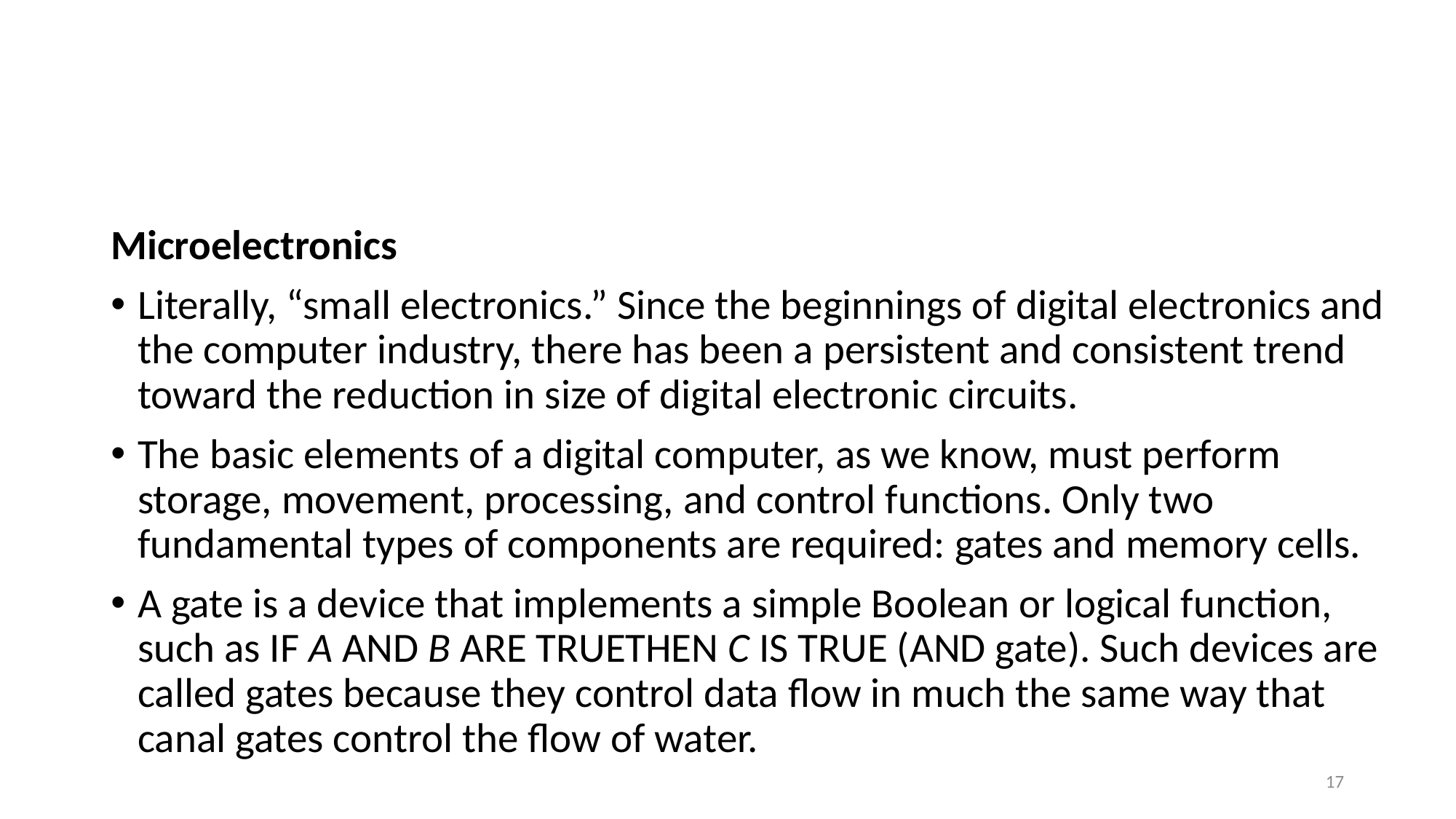

#
Microelectronics
Literally, “small electronics.” Since the beginnings of digital electronics and the computer industry, there has been a persistent and consistent trend toward the reduction in size of digital electronic circuits.
The basic elements of a digital computer, as we know, must perform storage, movement, processing, and control functions. Only two fundamental types of components are required: gates and memory cells.
A gate is a device that implements a simple Boolean or logical function, such as IF A AND B ARE TRUETHEN C IS TRUE (AND gate). Such devices are called gates because they control data flow in much the same way that canal gates control the flow of water.

17